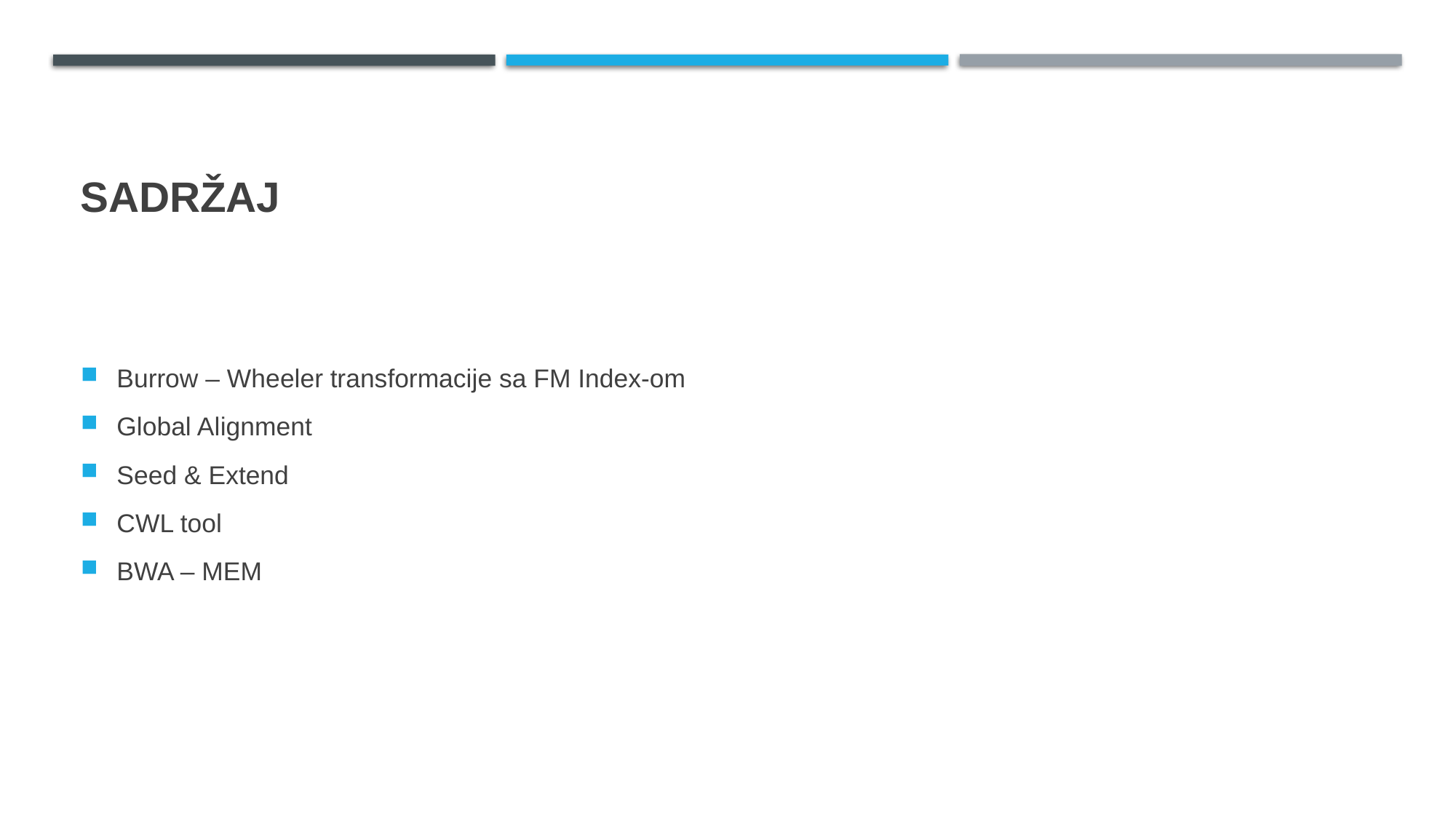

# Sadržaj
Burrow – Wheeler transformacije sa FM Index-om
Global Alignment
Seed & Extend
CWL tool
BWA – MEM